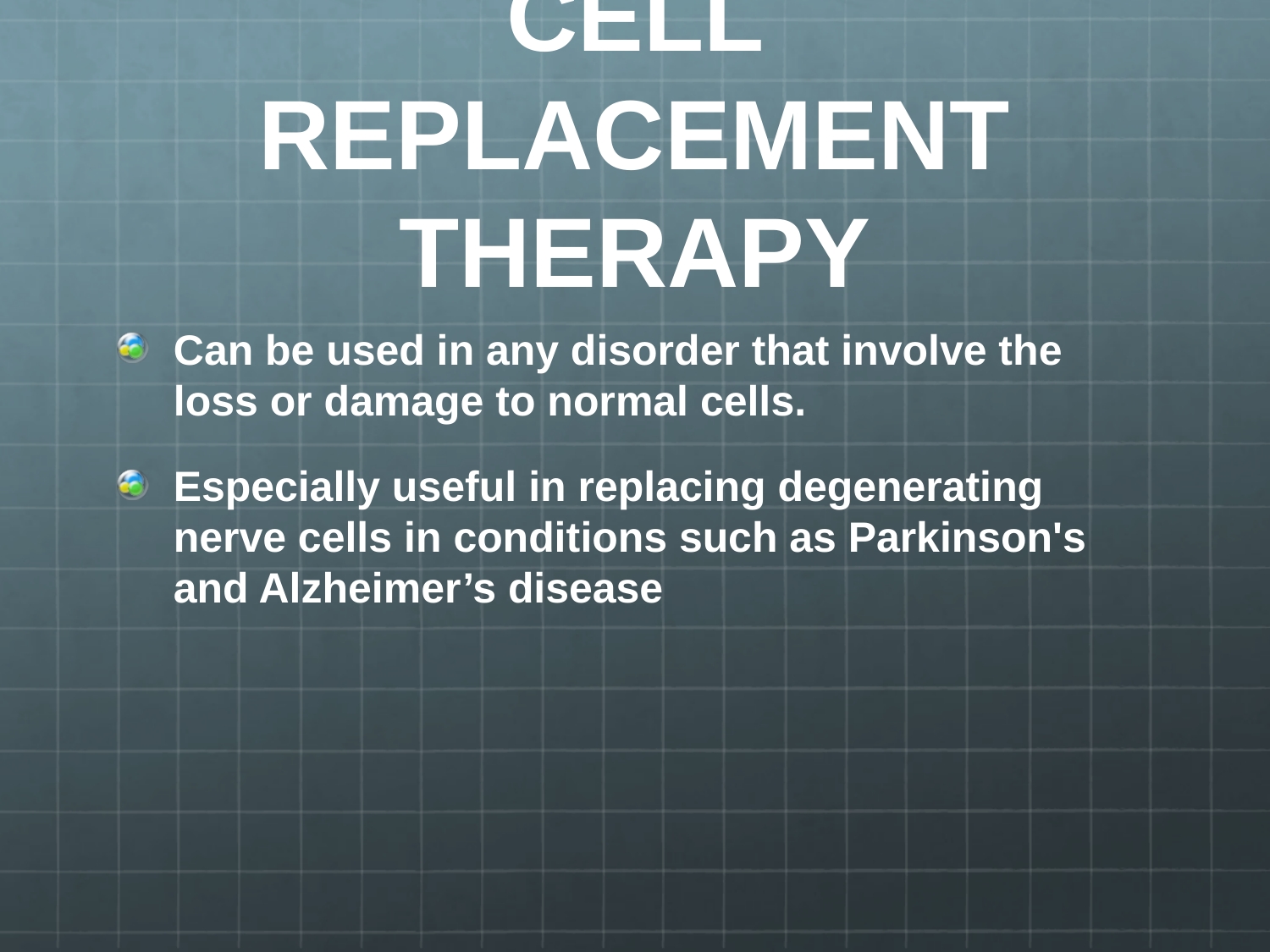

# CELL REPLACEMENT THERAPY
Can be used in any disorder that involve the loss or damage to normal cells.
Especially useful in replacing degenerating nerve cells in conditions such as Parkinson's and Alzheimer’s disease